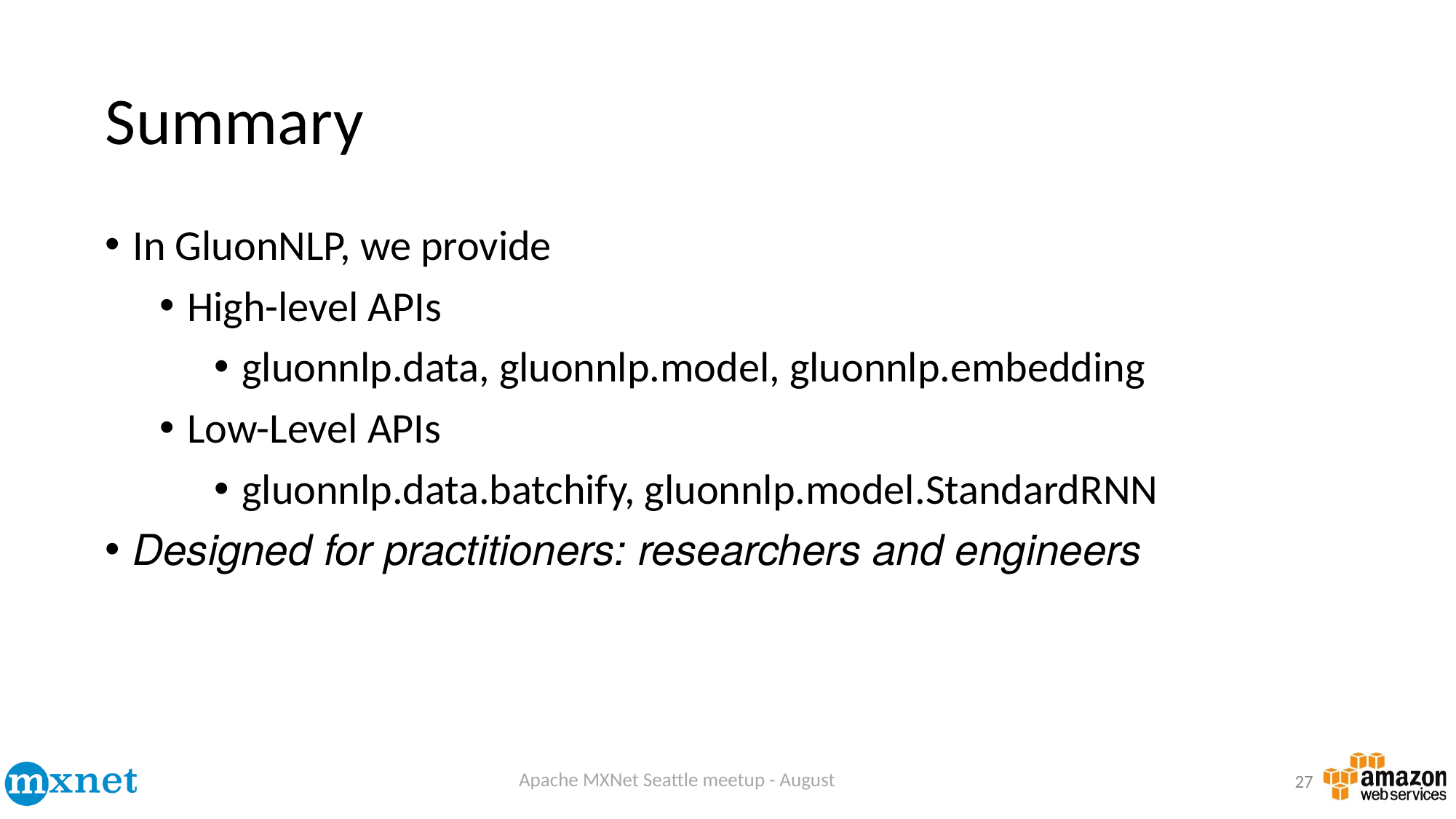

# Summary
In GluonNLP, we provide
High-level APIs
gluonnlp.data, gluonnlp.model, gluonnlp.embedding
Low-Level APIs
gluonnlp.data.batchify, gluonnlp.model.StandardRNN
Designed for practitioners: researchers and engineers
27